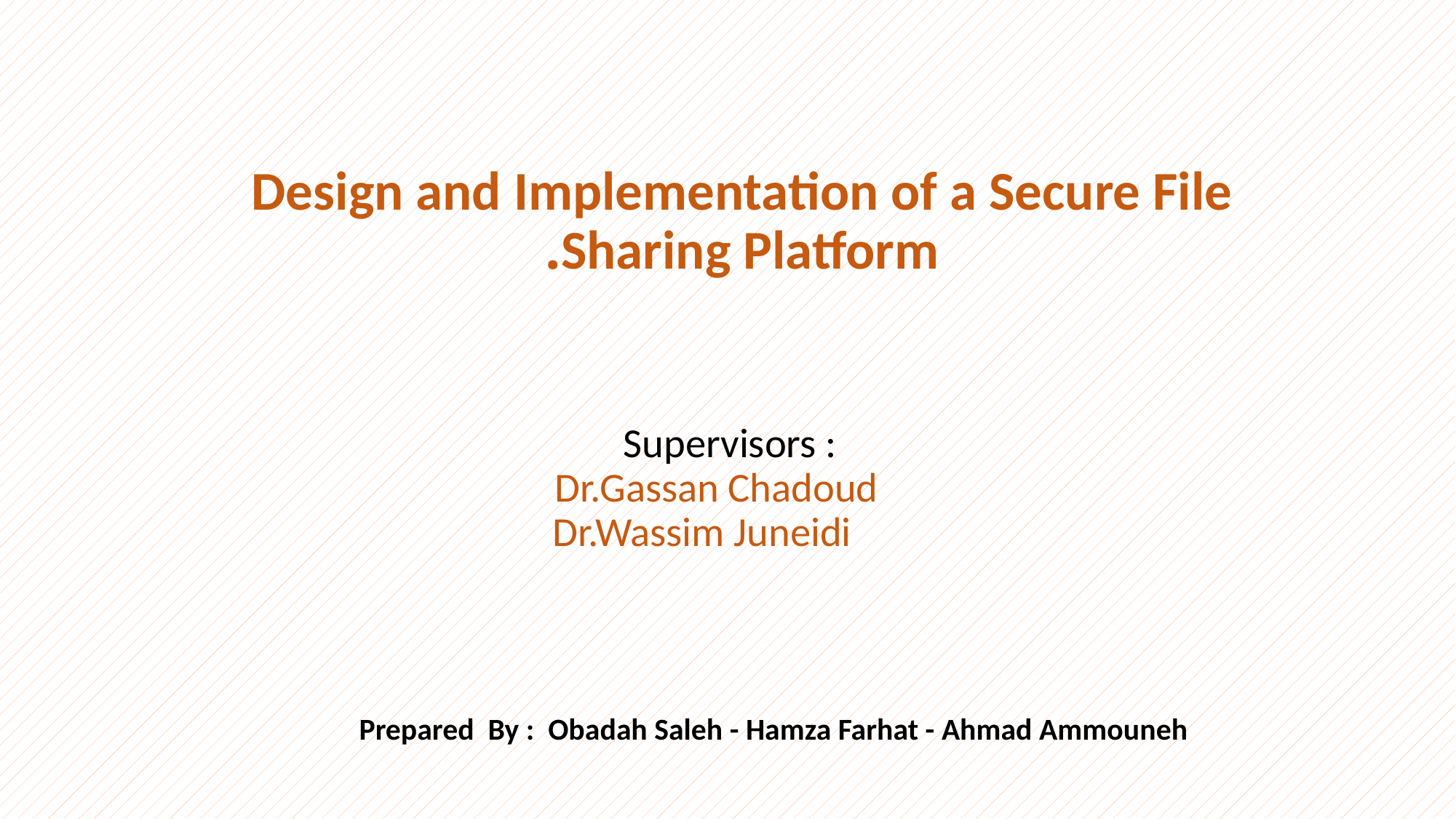

Design and Implementation of a Secure File Sharing Platform.

# Supervisors : Dr.Gassan Chadoud Dr.Wassim Juneidi
     Prepared  By :  Obadah Saleh - Hamza Farhat - Ahmad Ammouneh